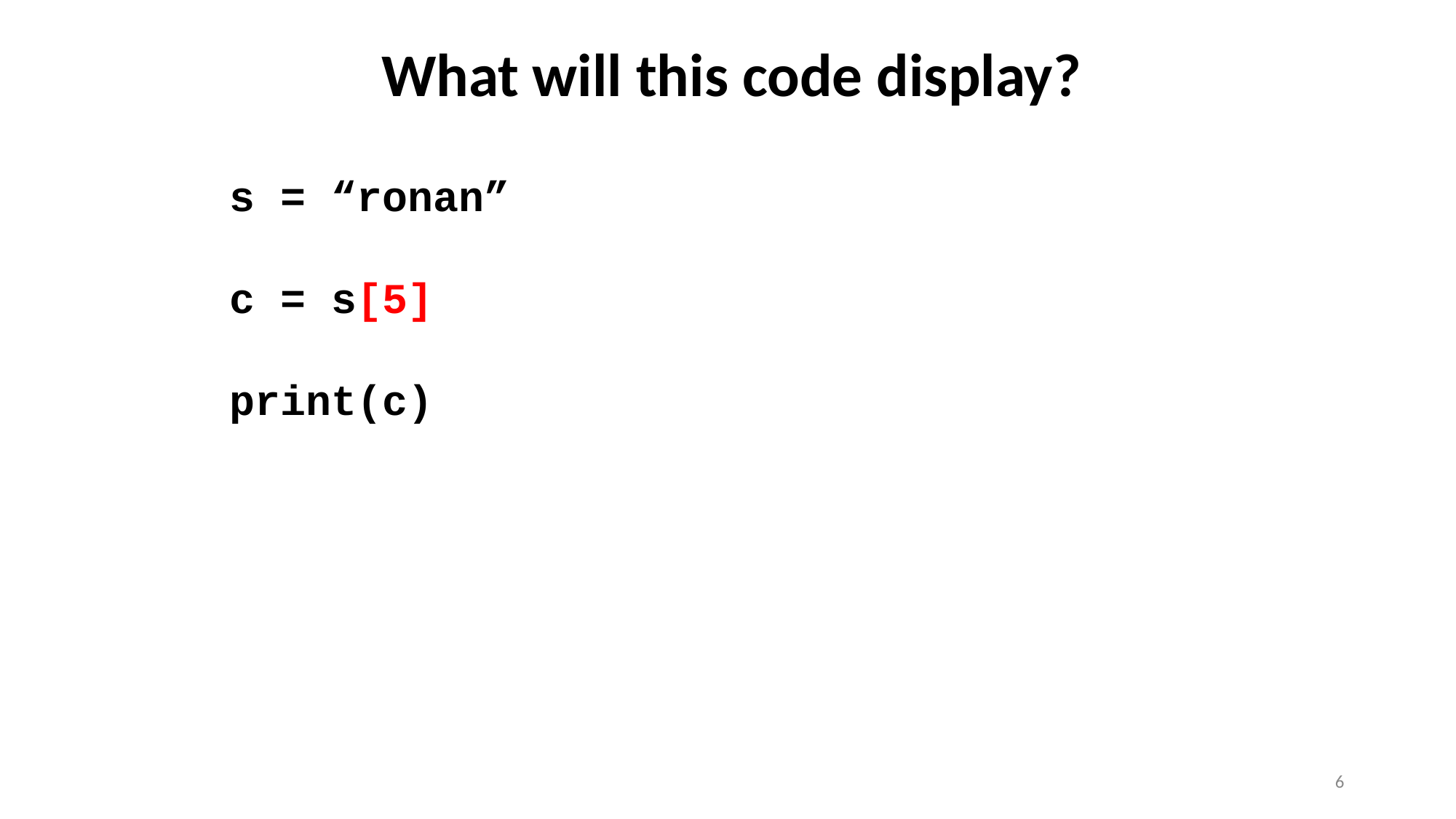

What will this code display?
s = “ronan”

c = s[5]

print(c)
6